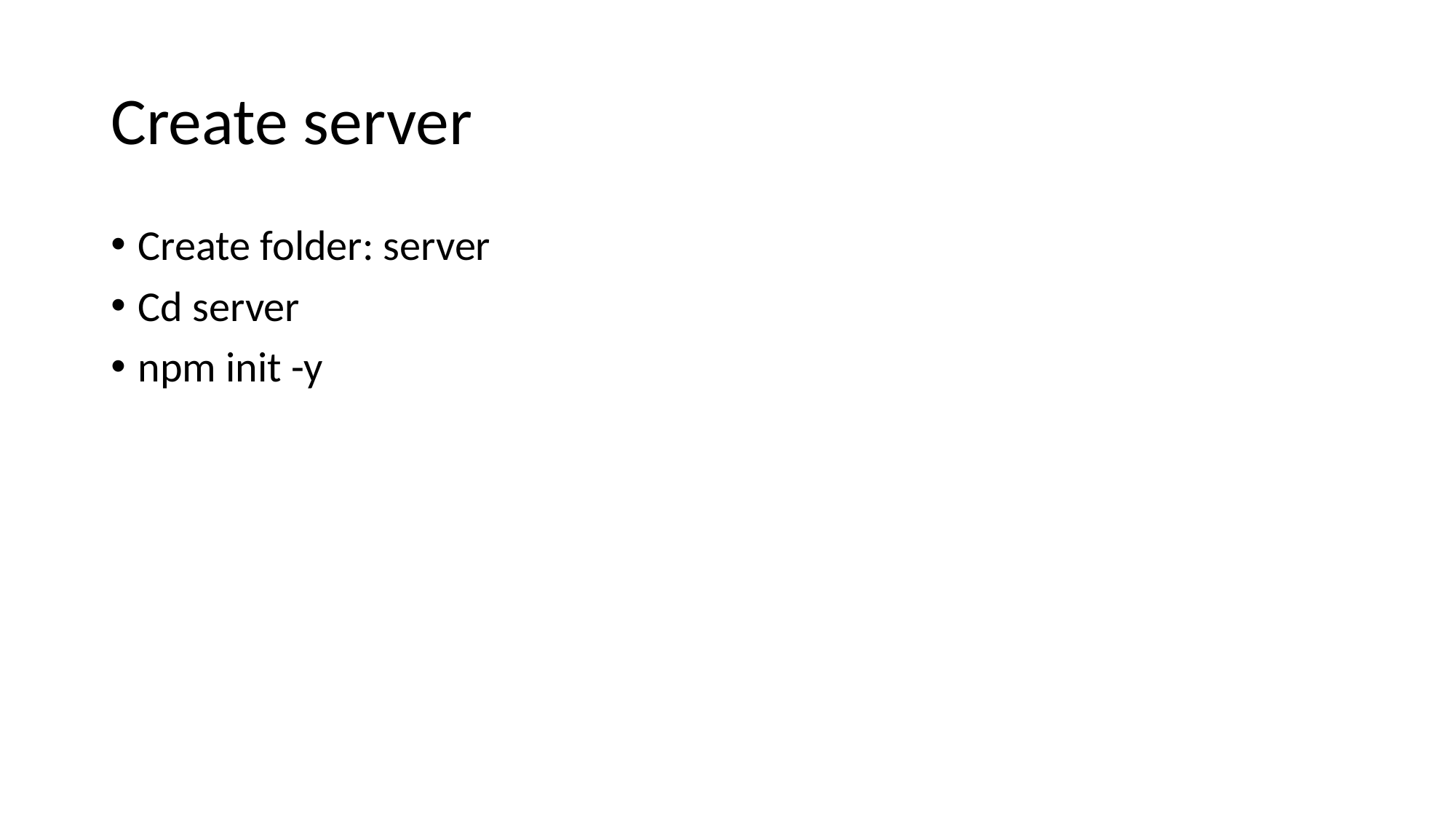

# Create server
Create folder: server
Cd server
npm init -y